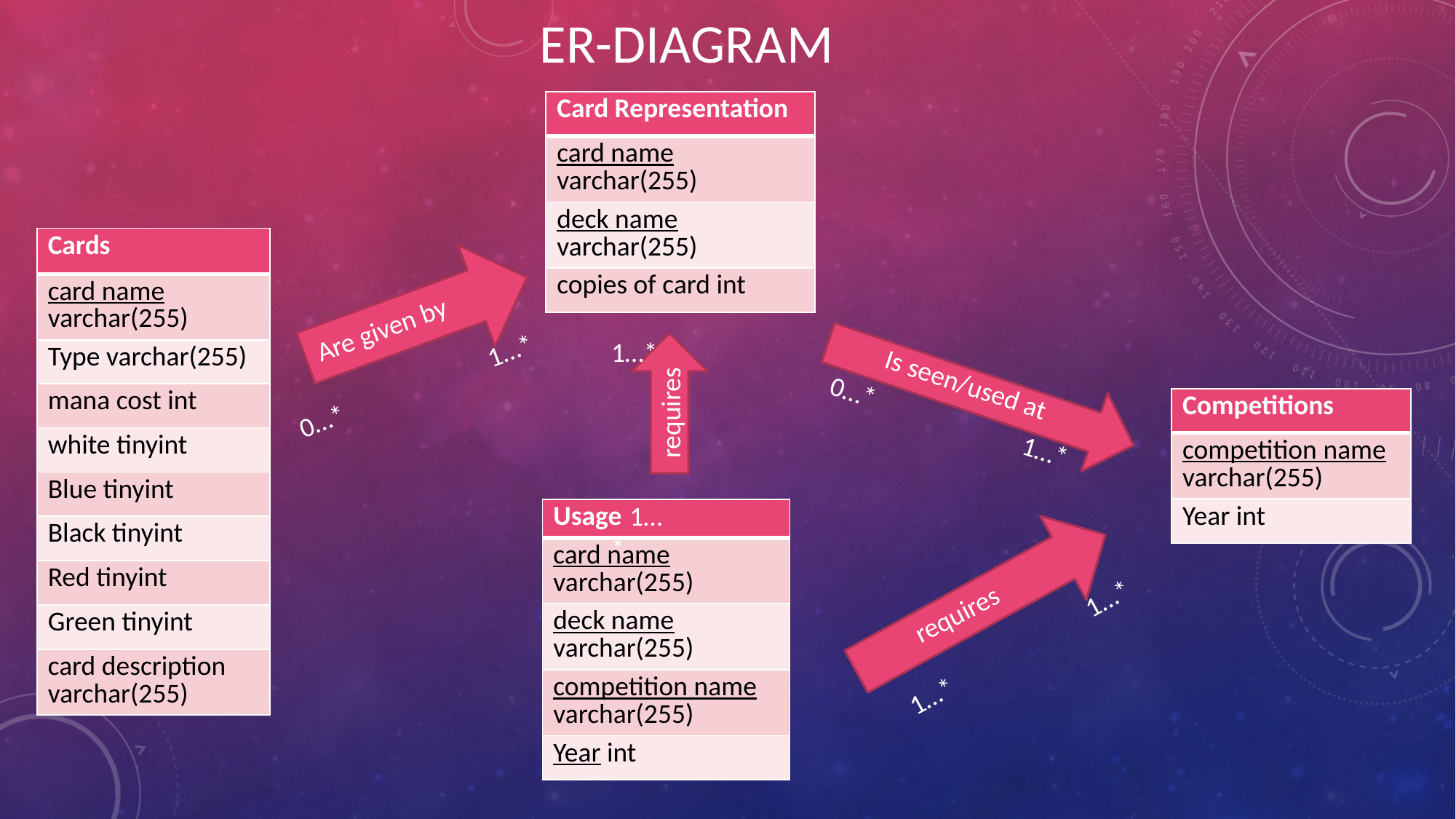

# ER-DIAGRAM
| Card Representation |
| --- |
| card name varchar(255) |
| deck name varchar(255) |
| copies of card int |
| Cards |
| --- |
| card name varchar(255) |
| Type varchar(255) |
| mana cost int |
| white tinyint |
| Blue tinyint |
| Black tinyint |
| Red tinyint |
| Green tinyint |
| card description varchar(255) |

Are given by
1…*

                         1…*

0…*                         1…*
requires
Is seen/used at
| Competitions |
| --- |
| competition name varchar(255) |
| Year int |
0…*                         1…*
| Usage |
| --- |
| card name varchar(255) |
| deck name varchar(255) |
| competition name varchar(255) |
| Year int |

requires
1…*                         1…*